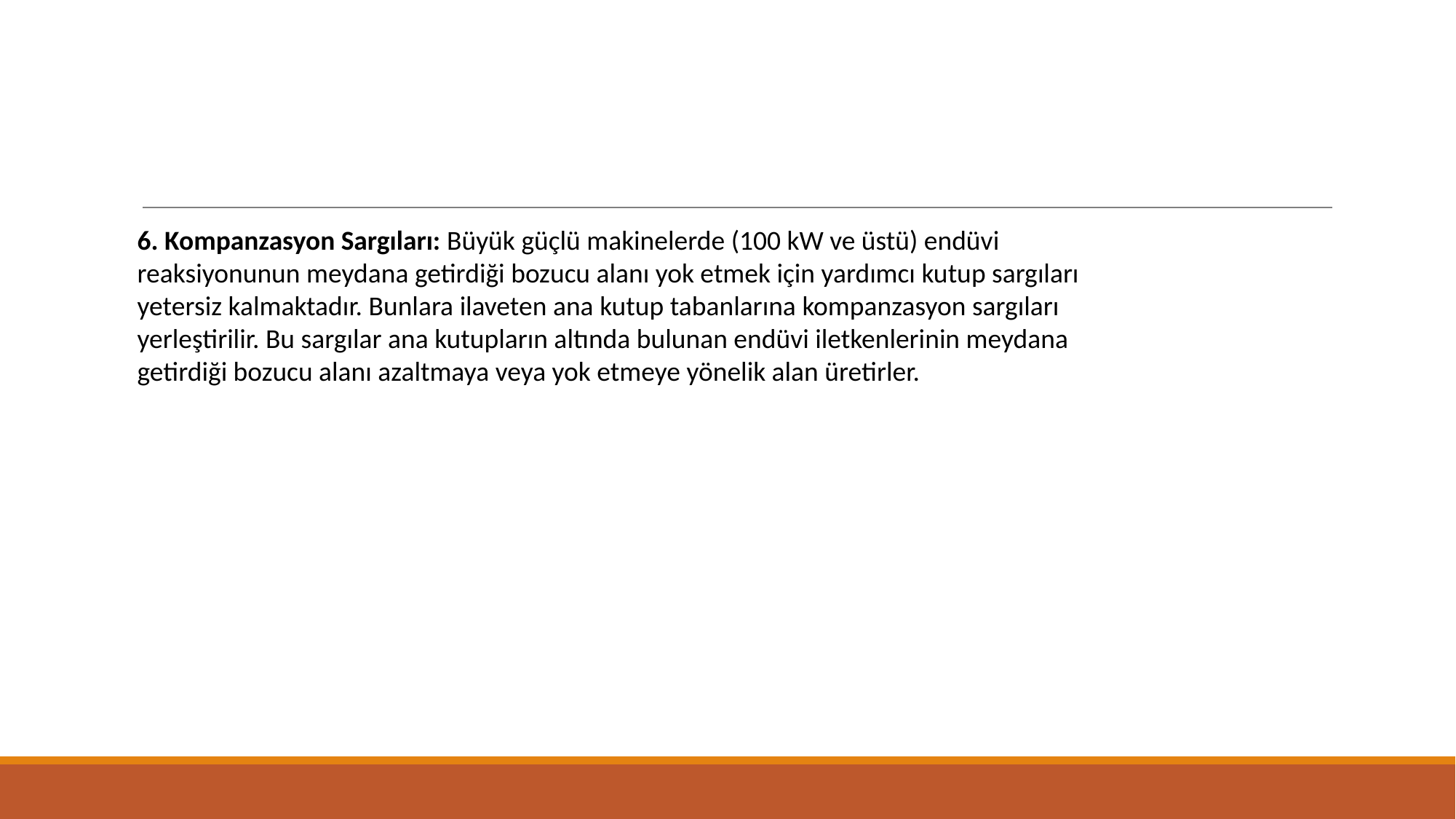

6. Kompanzasyon Sargıları: Büyük güçlü makinelerde (100 kW ve üstü) endüvi
reaksiyonunun meydana getirdiği bozucu alanı yok etmek için yardımcı kutup sargıları
yetersiz kalmaktadır. Bunlara ilaveten ana kutup tabanlarına kompanzasyon sargıları
yerleştirilir. Bu sargılar ana kutupların altında bulunan endüvi iletkenlerinin meydana
getirdiği bozucu alanı azaltmaya veya yok etmeye yönelik alan üretirler.